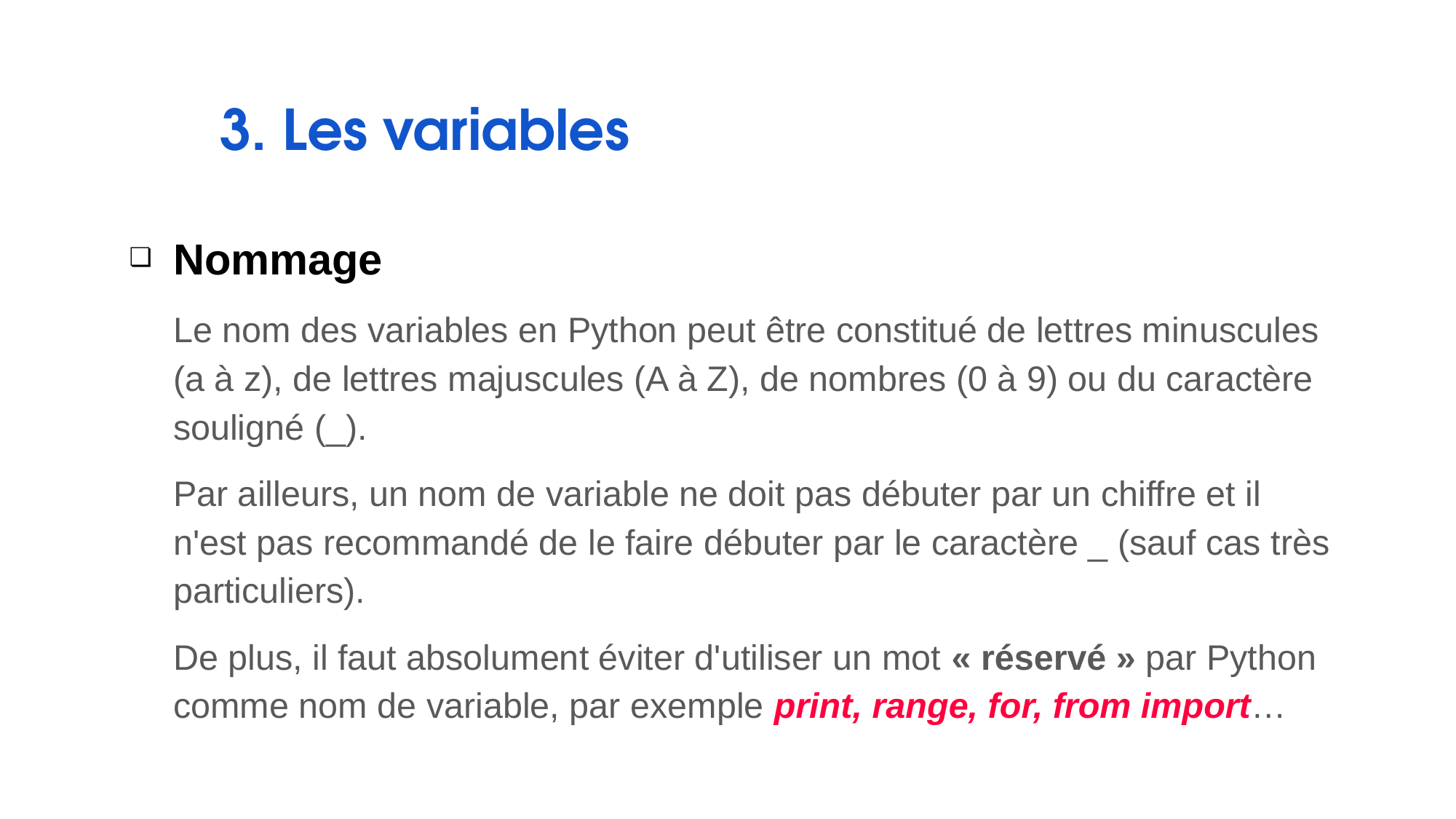

# 3. Les variables
Nommage
Le nom des variables en Python peut être constitué de lettres minuscules (a à z), de lettres majuscules (A à Z), de nombres (0 à 9) ou du caractère souligné (_).
Par ailleurs, un nom de variable ne doit pas débuter par un chiffre et il n'est pas recommandé de le faire débuter par le caractère _ (sauf cas très particuliers).
De plus, il faut absolument éviter d'utiliser un mot « réservé » par Python comme nom de variable, par exemple print, range, for, from import…